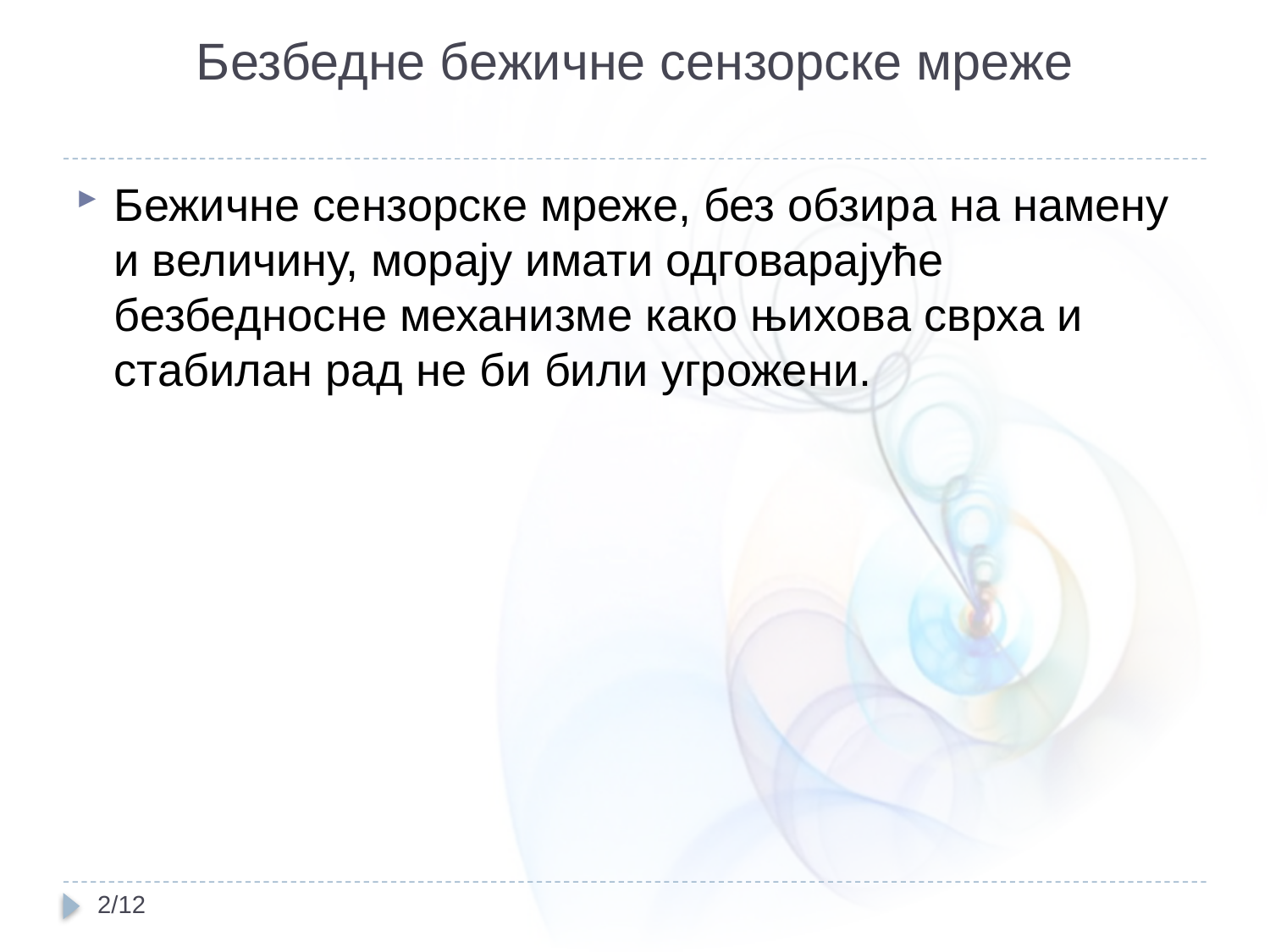

# Безбедне бежичне сензорске мреже
Бежичне сензорске мреже, без обзира на намену и величину, морају имати одговарајуће безбедносне механизме како њихова сврха и стабилан рад не би били угрожени.
2/12